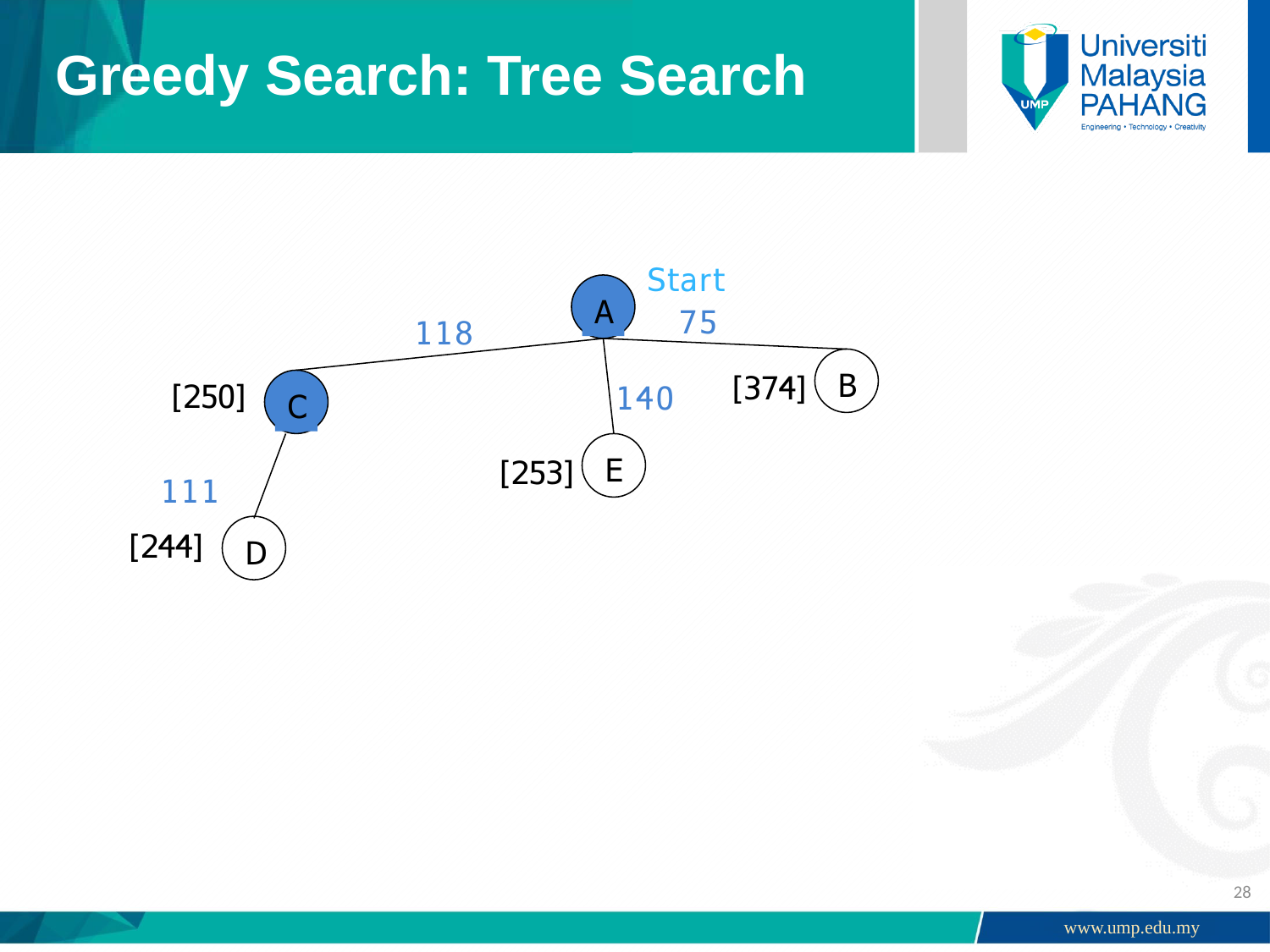

# Greedy Search: Tree Search
Start

A
75
118

B
[374]
[250]

C
140

E
[253]
111

D
[244]
28